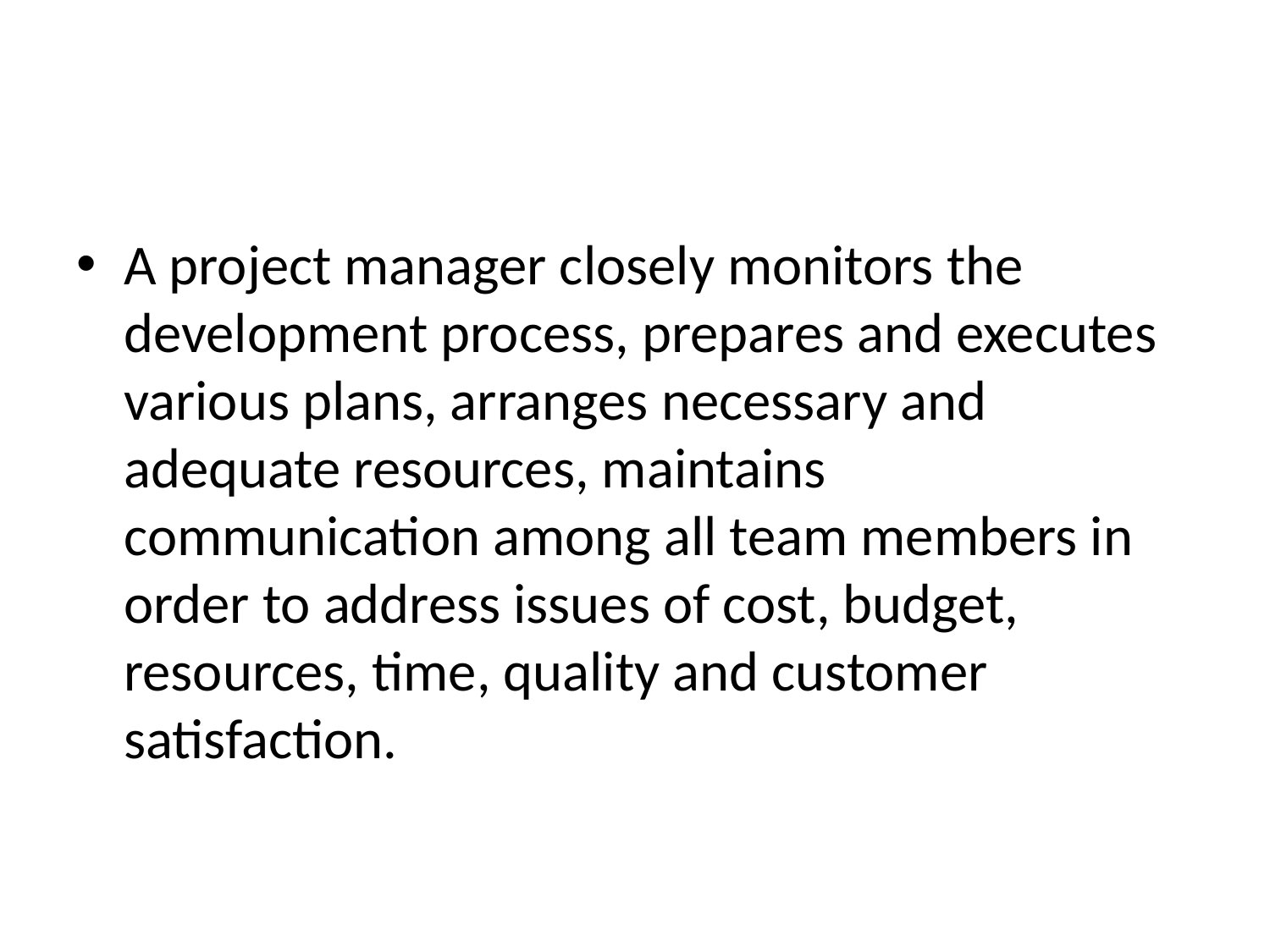

A project manager closely monitors the development process, prepares and executes various plans, arranges necessary and adequate resources, maintains communication among all team members in order to address issues of cost, budget, resources, time, quality and customer satisfaction.